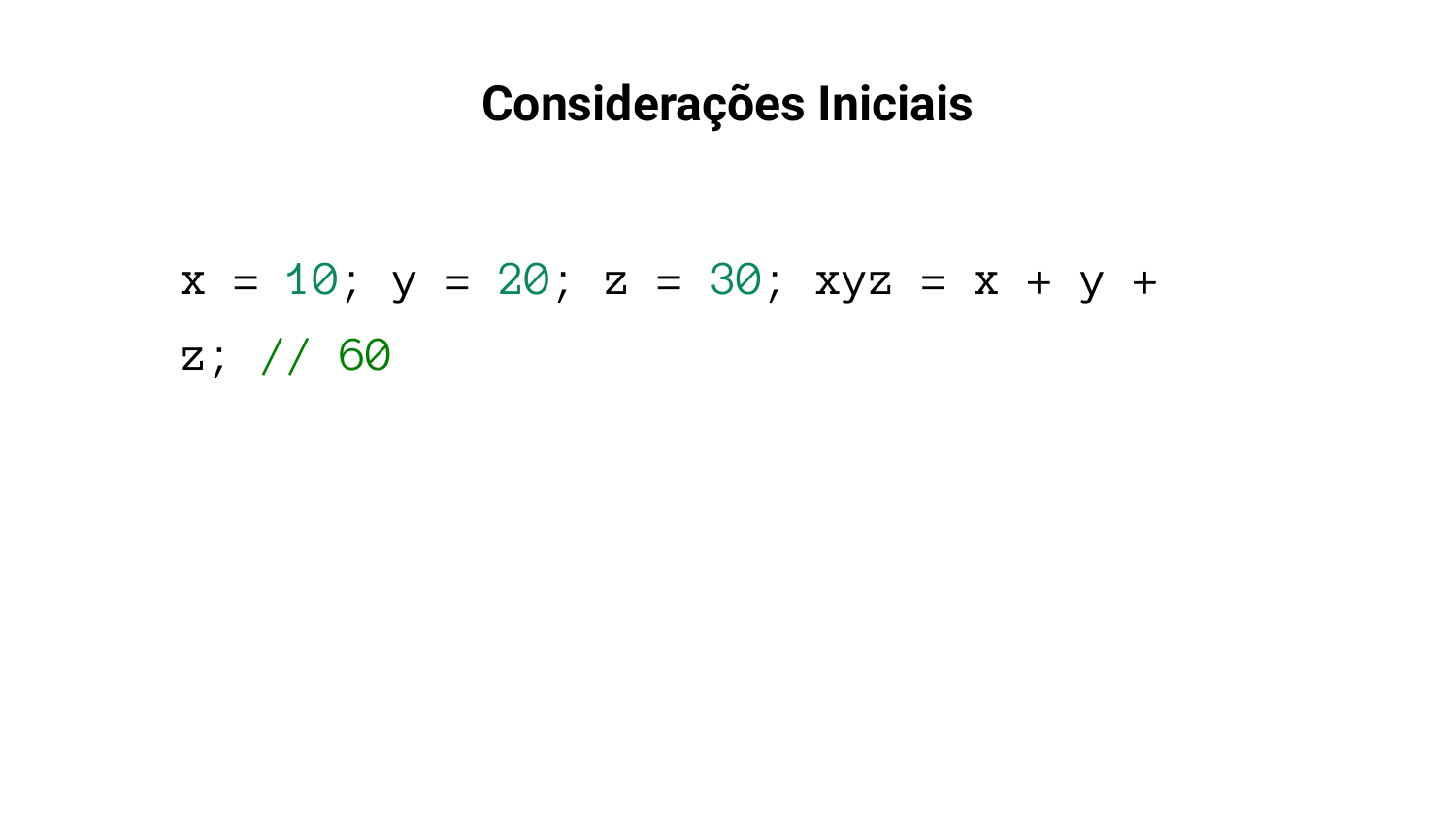

Considerações Iniciais
x = 10; y = 20; z = 30; xyz = x + y + z; // 60